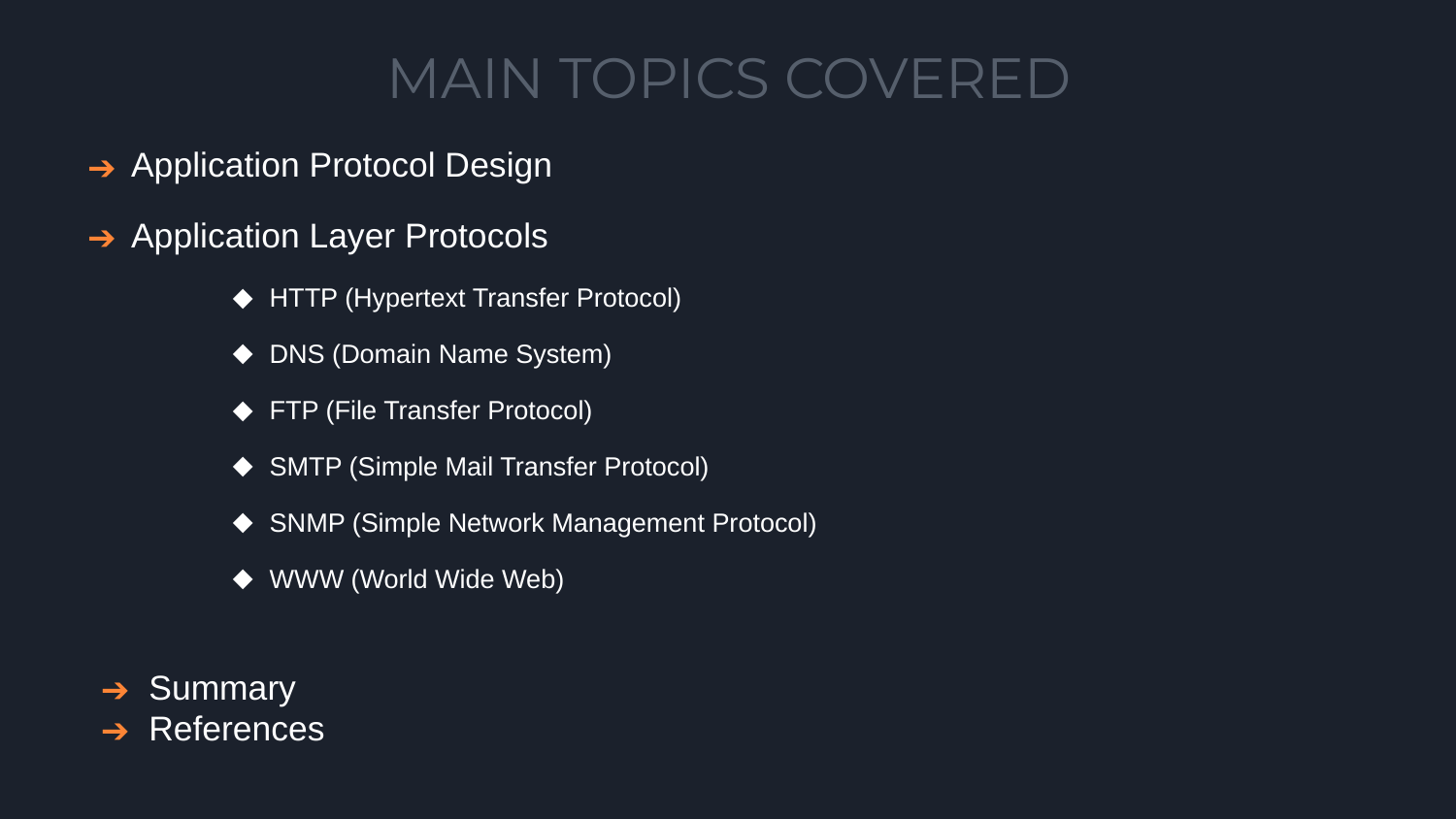

# MAIN TOPICS COVERED
Application Protocol Design
Application Layer Protocols
HTTP (Hypertext Transfer Protocol)
DNS (Domain Name System)
FTP (File Transfer Protocol)
SMTP (Simple Mail Transfer Protocol)
SNMP (Simple Network Management Protocol)
WWW (World Wide Web)
Summary
References